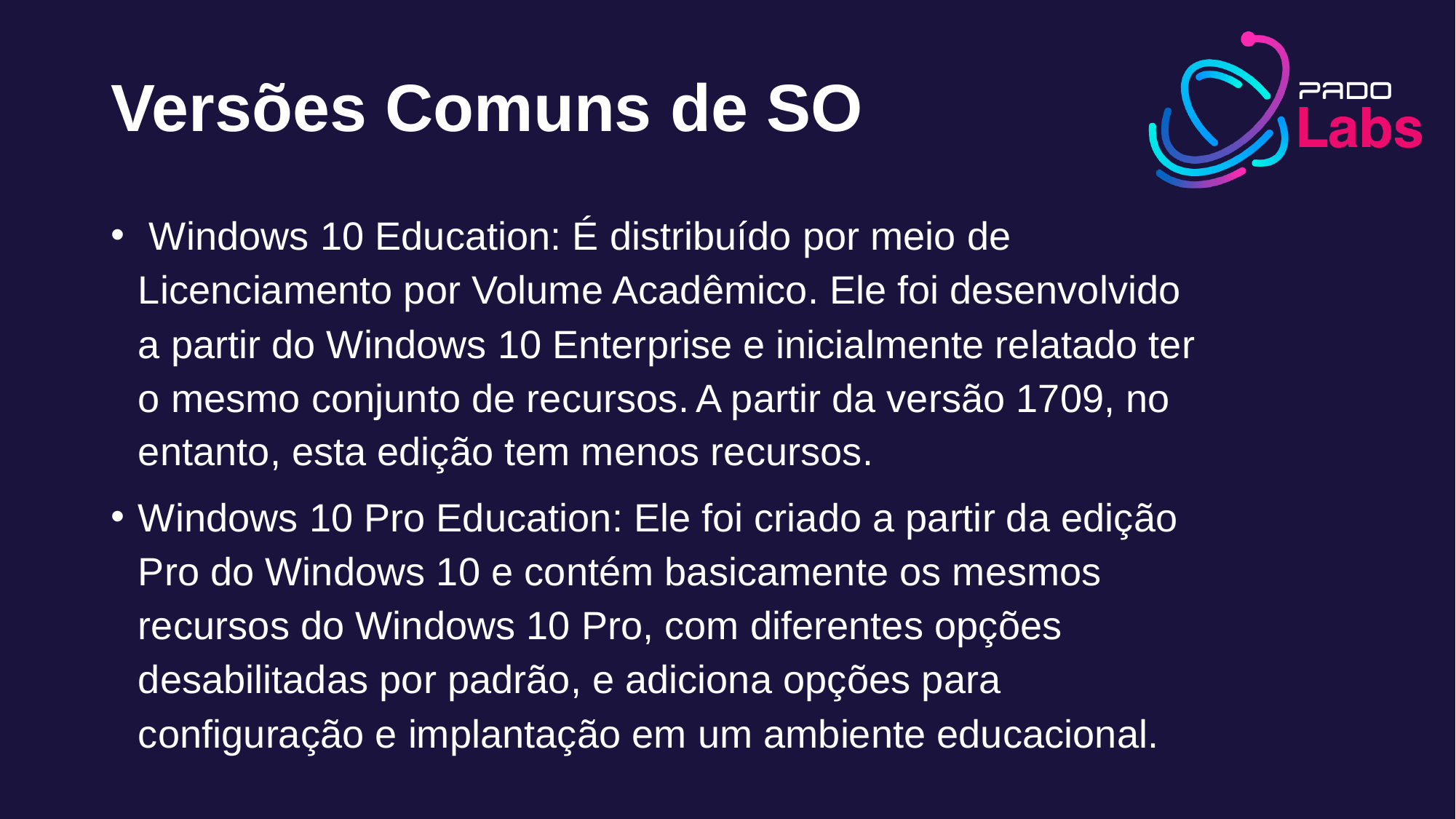

# Versões Comuns de SO
 Windows 10 Education: É distribuído por meio de Licenciamento por Volume Acadêmico. Ele foi desenvolvido a partir do Windows 10 Enterprise e inicialmente relatado ter o mesmo conjunto de recursos. A partir da versão 1709, no entanto, esta edição tem menos recursos.
Windows 10 Pro Education: Ele foi criado a partir da edição Pro do Windows 10 e contém basicamente os mesmos recursos do Windows 10 Pro, com diferentes opções desabilitadas por padrão, e adiciona opções para configuração e implantação em um ambiente educacional.